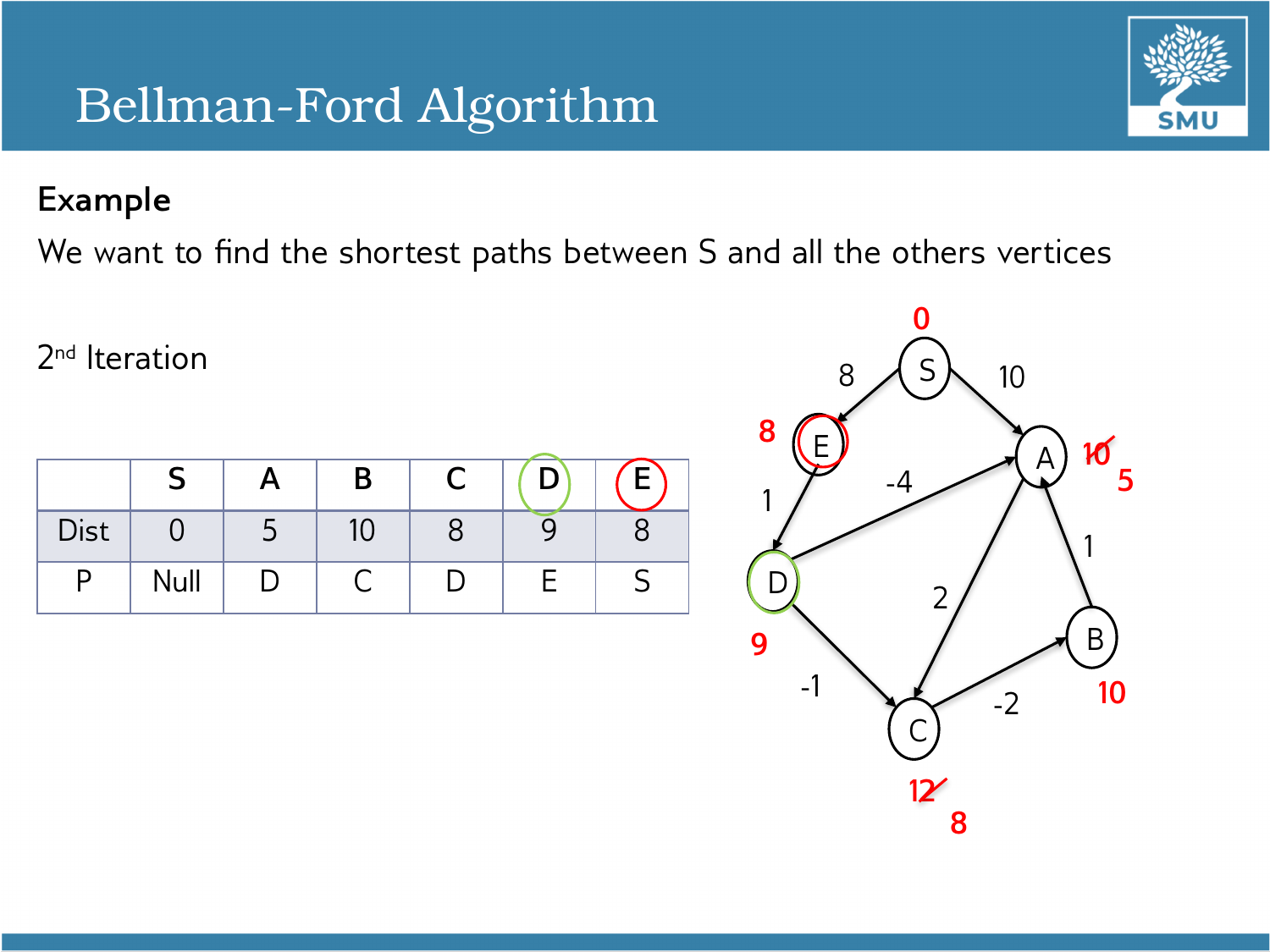

# Bellman-Ford Algorithm
Example
We want to find the shortest paths between S and all the others vertices

2nd Iteration

0
S
8
10
8
E

A
10
5

-4

|  | S | A | B | C | D | E |
| --- | --- | --- | --- | --- | --- | --- |
| Dist | 0 | 5 | 10 | 8 | 9 | 8 |
| P | Null | D | C | D | E | S |
1
1
D

2
B
9
-1
10
-2
C
12
8
55